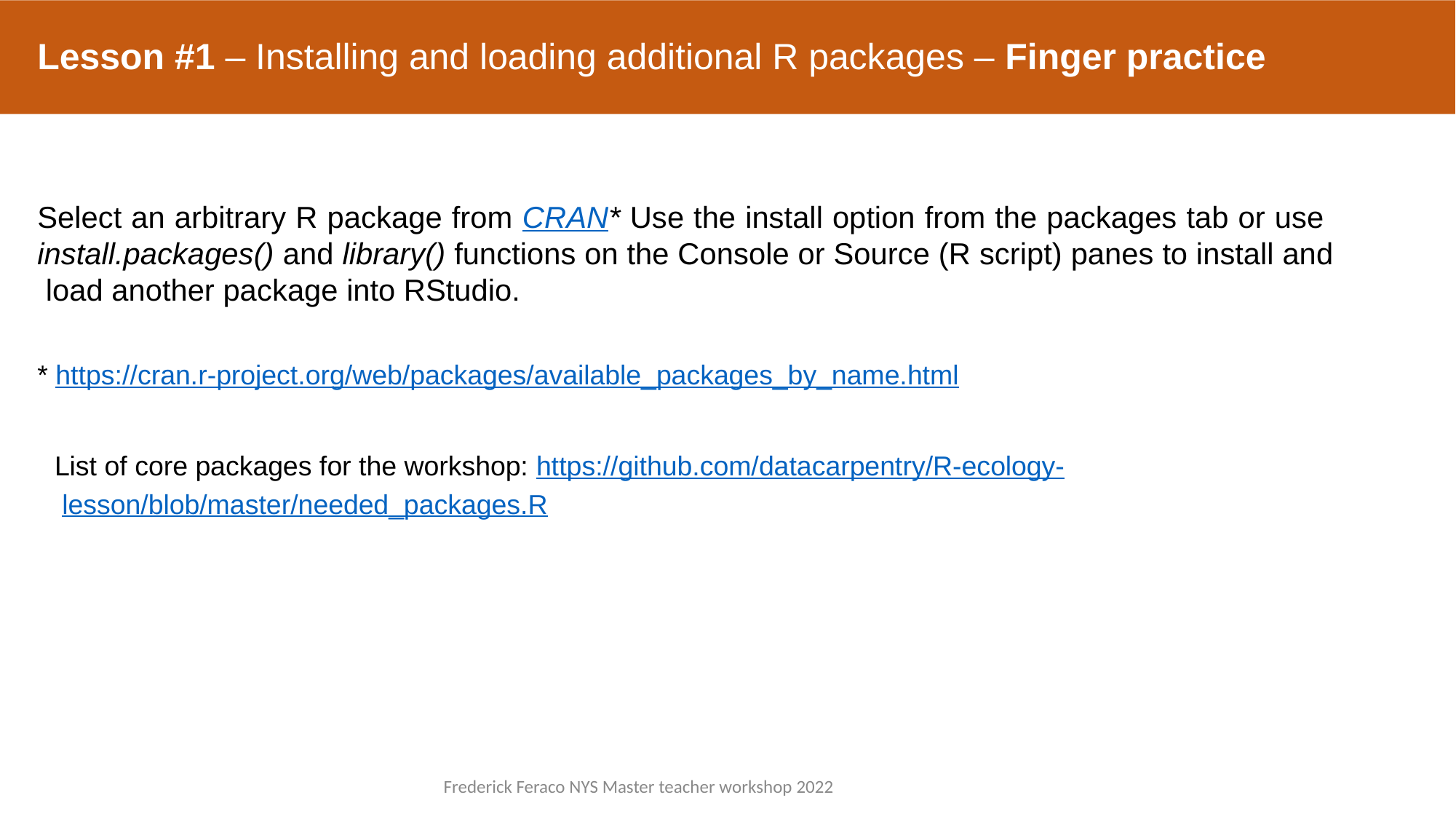

# Lesson #1 – Installing and loading additional R packages – Finger practice
Select an arbitrary R package from CRAN* Use the install option from the packages tab or use  install.packages() and library() functions on the Console or Source (R script) panes to install and  load another package into RStudio.

* https://cran.r-project.org/web/packages/available_packages_by_name.html

List of core packages for the workshop: https://github.com/datacarpentry/R-ecology-  lesson/blob/master/needed_packages.R
Frederick Feraco NYS Master teacher workshop 2022